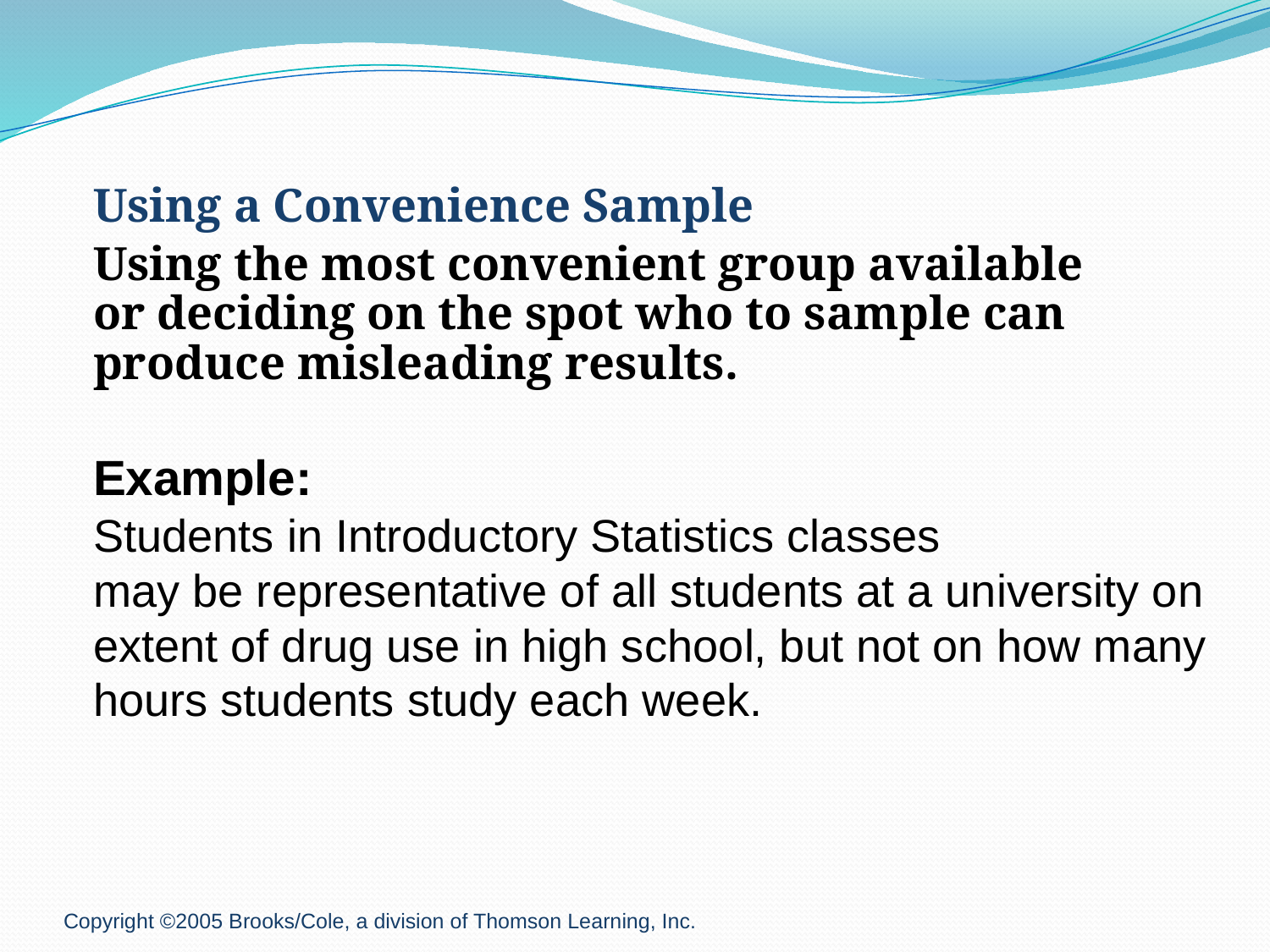

Using a Convenience Sample
Using the most convenient group available or deciding on the spot who to sample can produce misleading results.
Example:
Students in Introductory Statistics classes
may be representative of all students at a university on extent of drug use in high school, but not on how many hours students study each week.
Copyright ©2005 Brooks/Cole, a division of Thomson Learning, Inc.